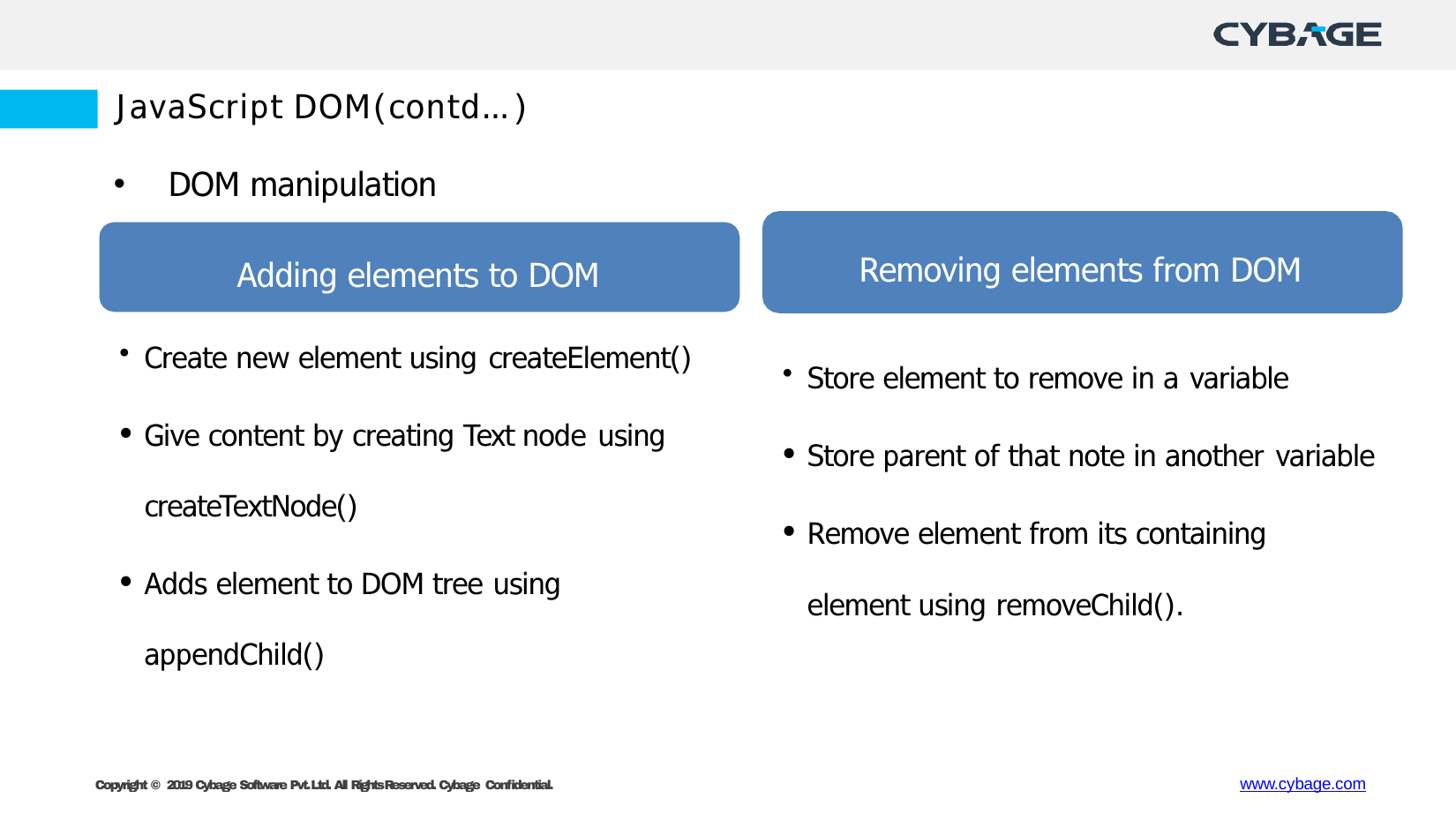

# JavaScript DOM(contd…)
DOM manipulation

Removing elements from DOM
Adding elements to DOM
Create new element using createElement()

Give content by creating Text node using

createTextNode()

Adds element to DOM tree using

appendChild()
Store element to remove in a variable

Store parent of that note in another variable
Remove element from its containing  element using removeChild().
www.cybage.com
Copyright © 2019 Cybage Software Pvt. Ltd. All Rights Reserved. Cybage Confidential.